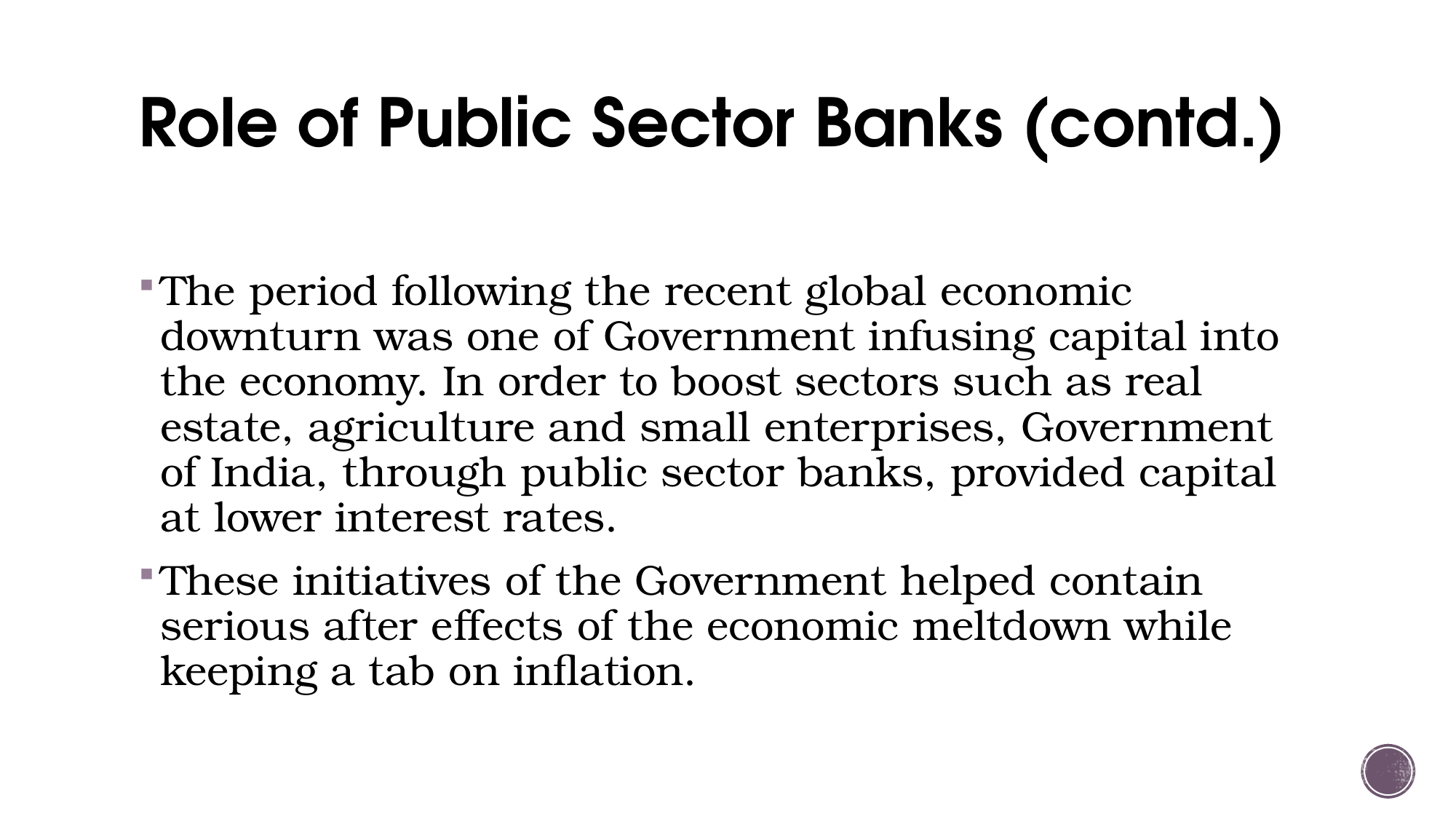

# Role of Public Sector Banks (contd.)

The period following the recent global economic downturn was one of Government infusing capital into the economy. In order to boost sectors such as real estate, agriculture and small enterprises, Government of India, through public sector banks, provided capital at lower interest rates.
These initiatives of the Government helped contain serious after effects of the economic meltdown while keeping a tab on inflation.